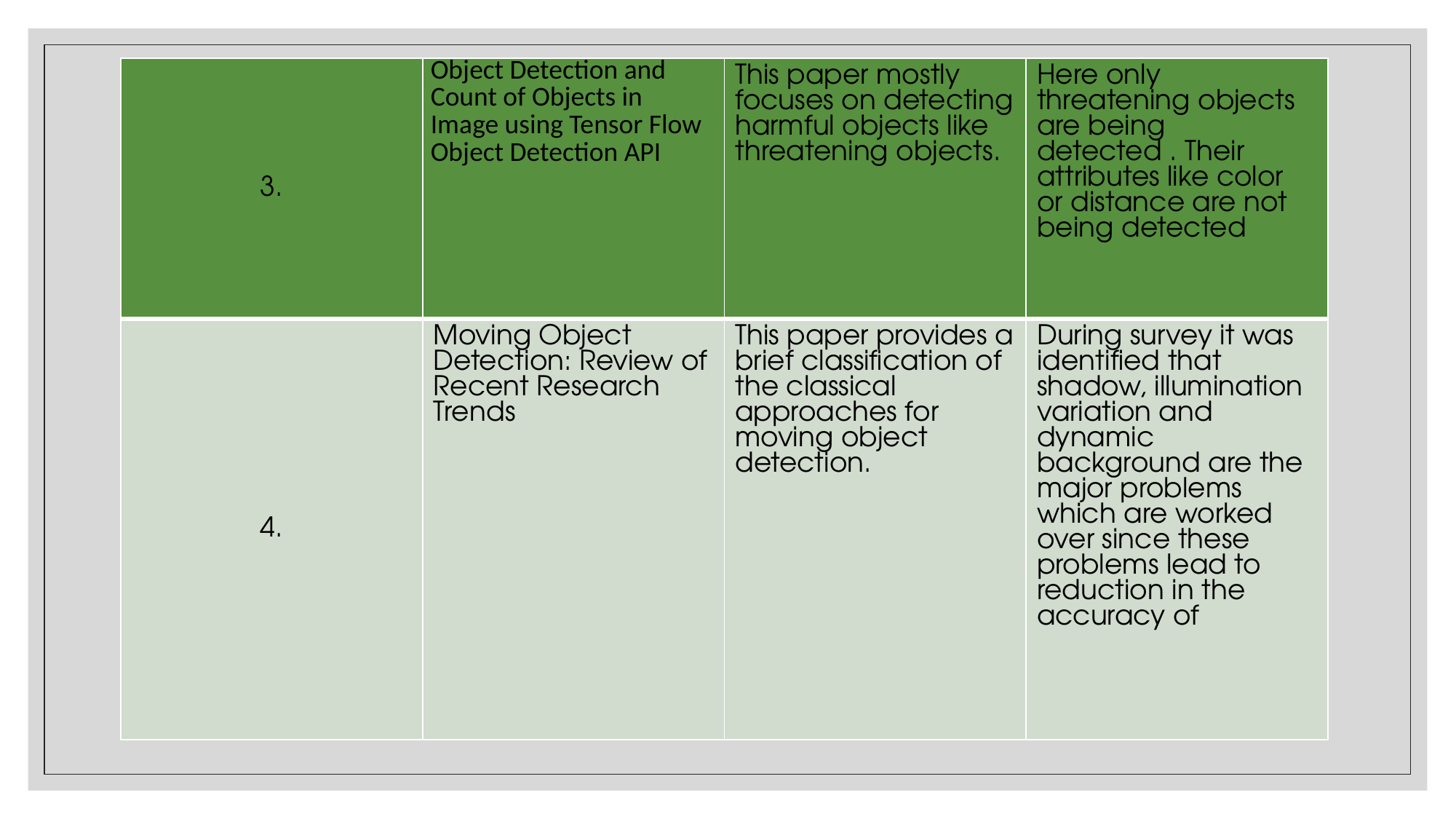

| 3. | Object Detection and Count of Objects in Image using Tensor Flow Object Detection API | This paper mostly focuses on detecting harmful objects like threatening objects. | Here only threatening objects are being detected . Their attributes like color or distance are not being detected |
| --- | --- | --- | --- |
| 4. | Moving Object Detection: Review of Recent Research Trends | This paper provides a brief classification of the classical approaches for moving object detection. | During survey it was identified that shadow, illumination variation and dynamic background are the major problems which are worked over since these problems lead to reduction in the accuracy of |